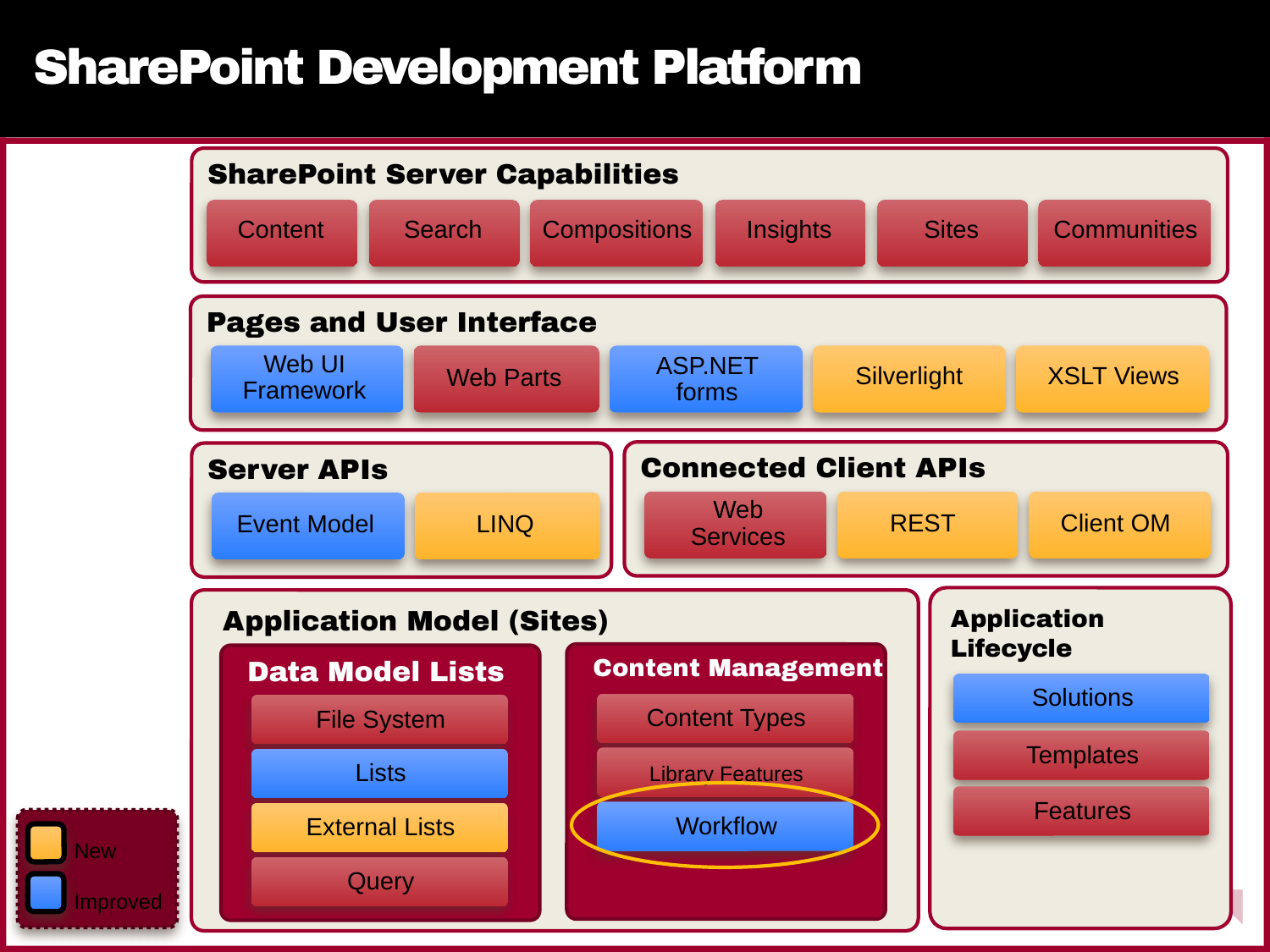

# SharePoint Development Platform

SharePoint Server Capabilities

Content

Search

Compositions

Insights

Sites

Communities

Pages and User Interface

Web UI
Framework

Web Parts

ASP.NET forms

Silverlight

XSLT Views

Connected Client APIs
Server APIs

Web Services

REST

Client OM

Event Model

LINQ

Application Model (Sites)

Content Management
Data Model Lists

Content Types

File System

Library Features

Lists

Workflow

External Lists

Query
Application Lifecycle

Solutions

Templates

Features

New
Improved